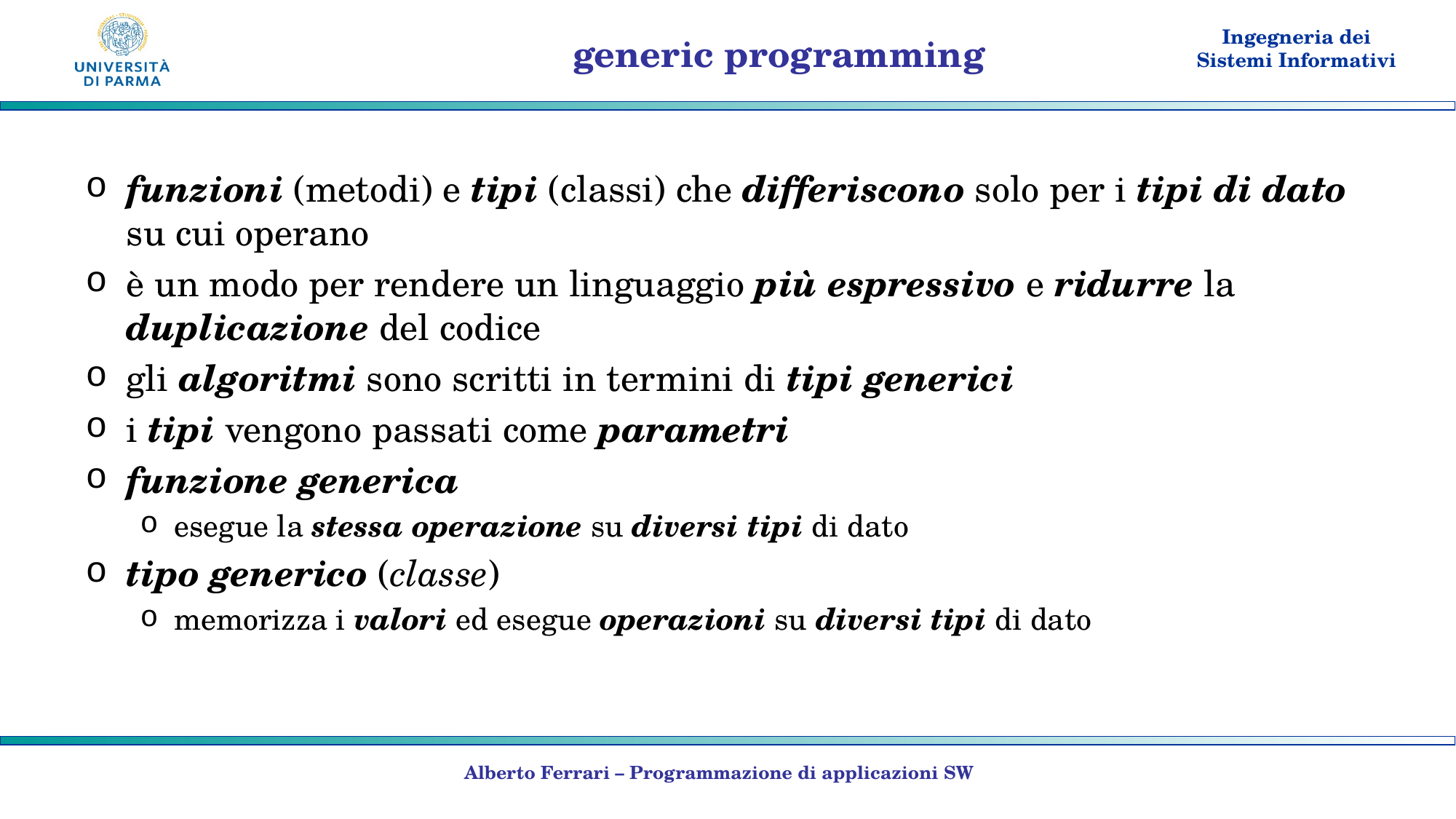

# generic programming
funzioni (metodi) e tipi (classi) che differiscono solo per i tipi di dato su cui operano
è un modo per rendere un linguaggio più espressivo e ridurre la duplicazione del codice
gli algoritmi sono scritti in termini di tipi generici
i tipi vengono passati come parametri
funzione generica
esegue la stessa operazione su diversi tipi di dato
tipo generico (classe)
memorizza i valori ed esegue operazioni su diversi tipi di dato
Alberto Ferrari – Programmazione di applicazioni SW